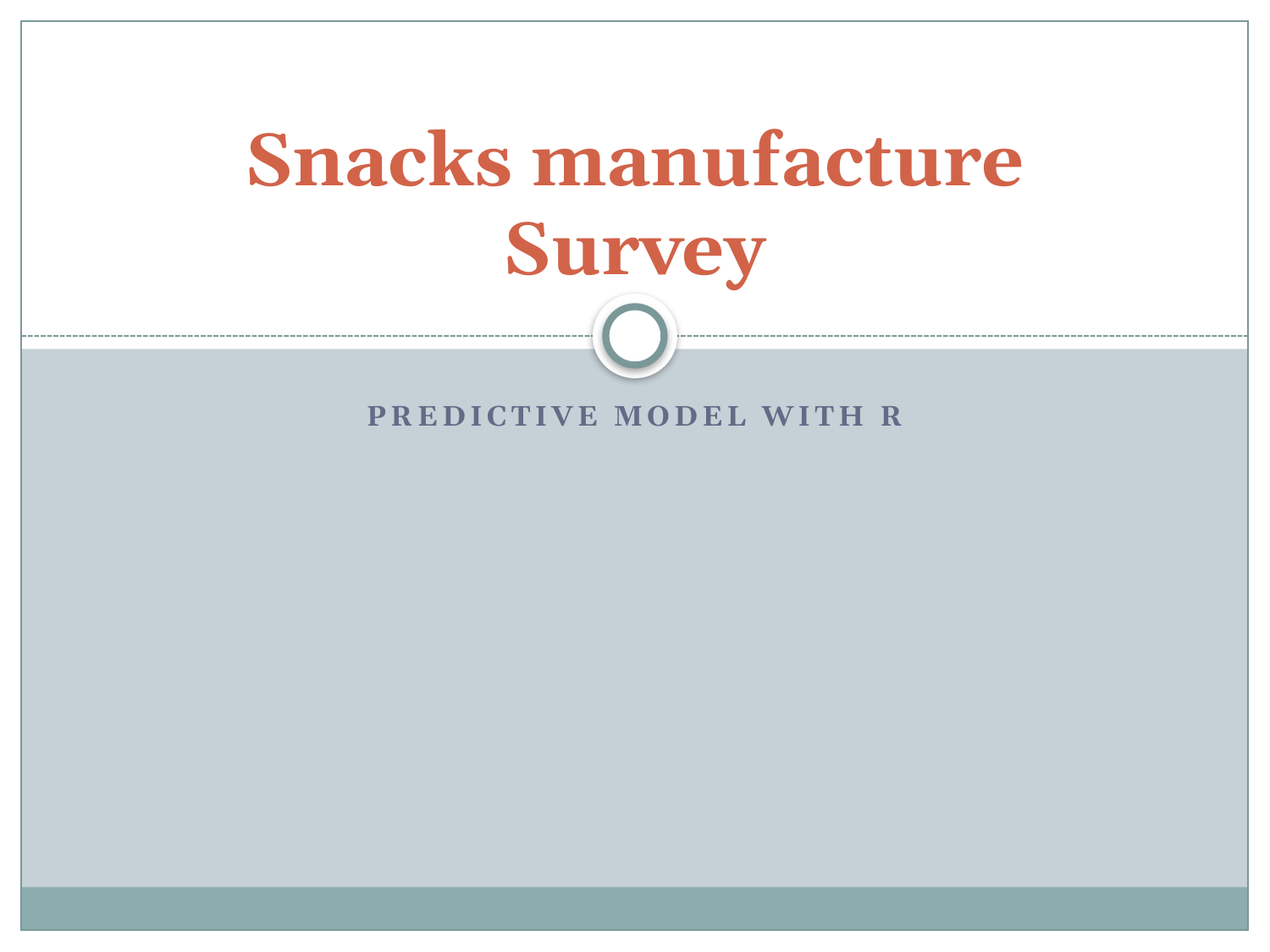

# Snacks manufacture Survey
Predictive Model with R